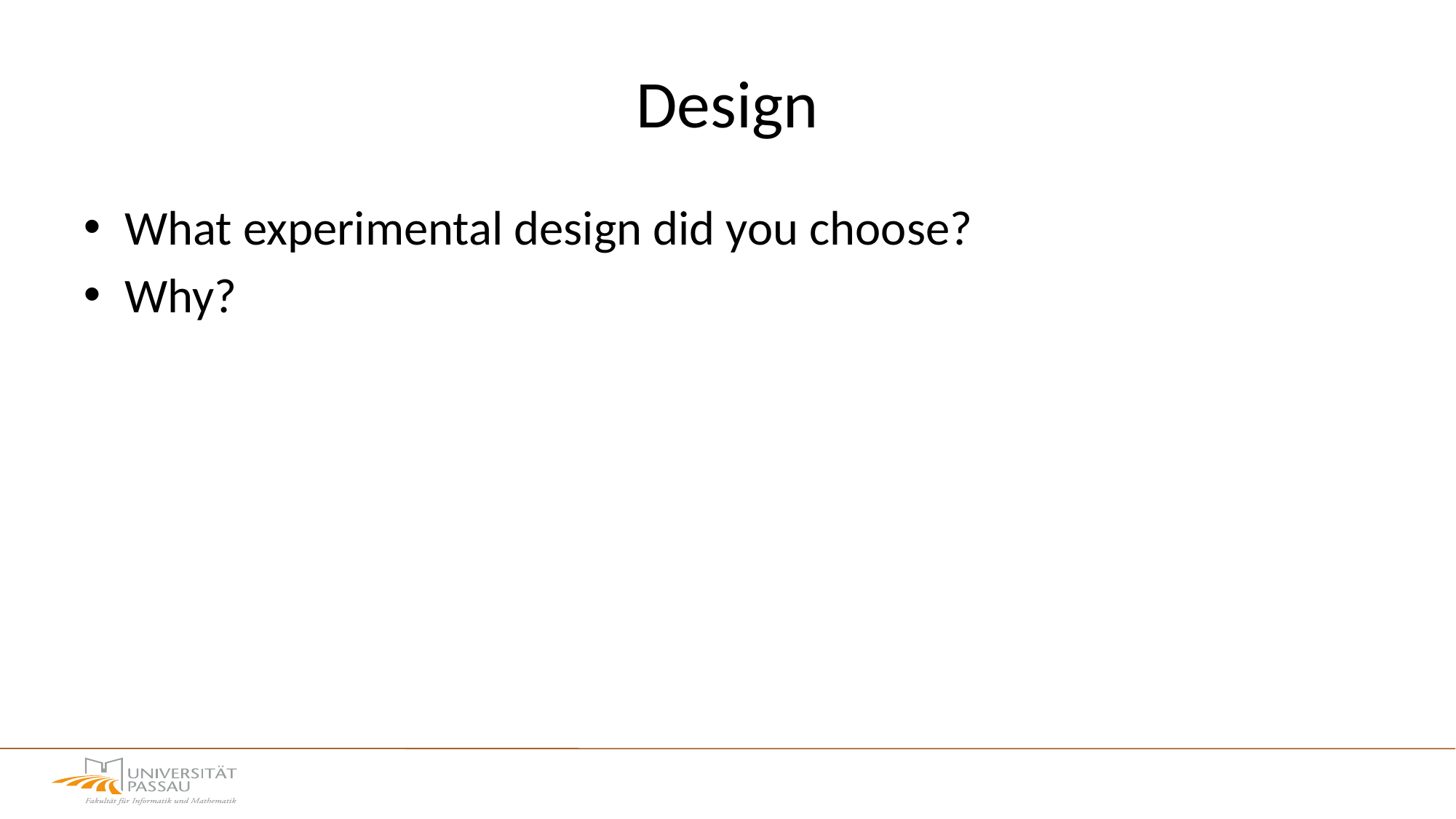

# Design
What experimental design did you choose?
Why?